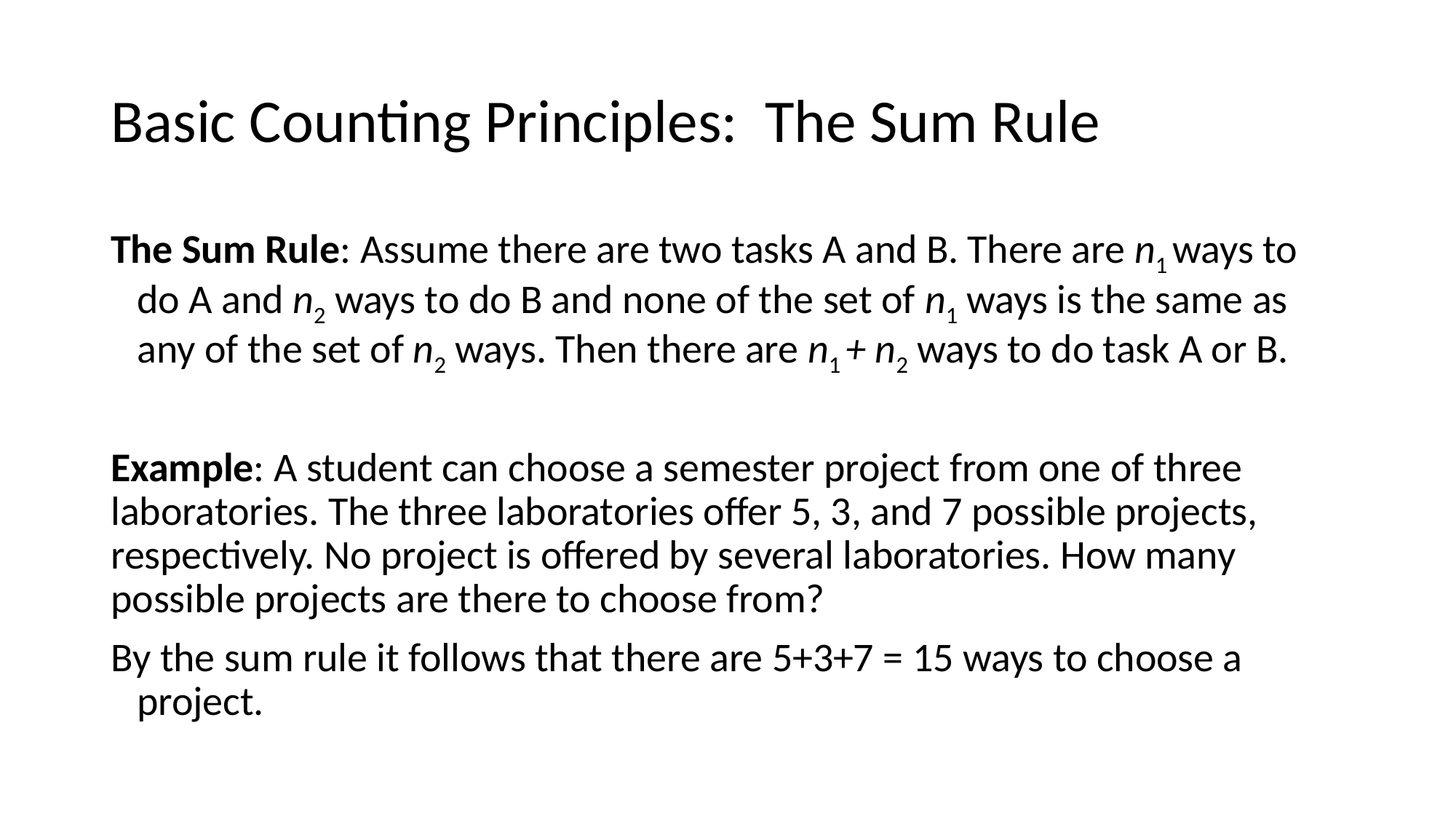

# Basic Counting Principles:  The Sum Rule
The Sum Rule: Assume there are two tasks A and B. There are n1 ways to do A and n2 ways to do B and none of the set of n1 ways is the same as any of the set of n2 ways. Then there are n1 + n2 ways to do task A or B.

Example: A student can choose a semester project from one of three laboratories. The three laboratories offer 5, 3, and 7 possible projects, respectively. No project is offered by several laboratories. How many possible projects are there to choose from?
By the sum rule it follows that there are 5+3+7 = 15 ways to choose a project.